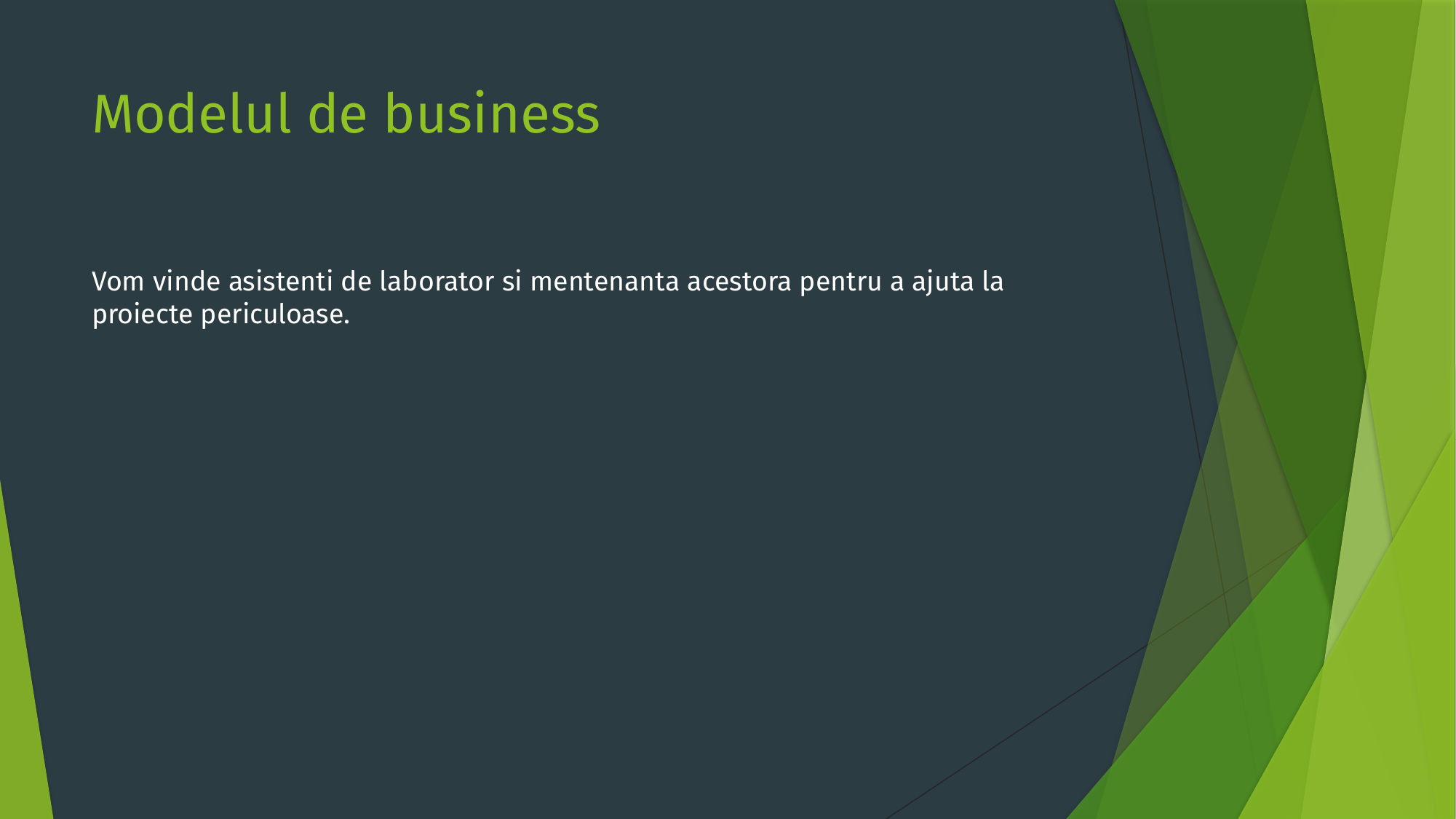

# Modelul de business
Vom vinde asistenti de laborator si mentenanta acestora pentru a ajuta la proiecte periculoase.